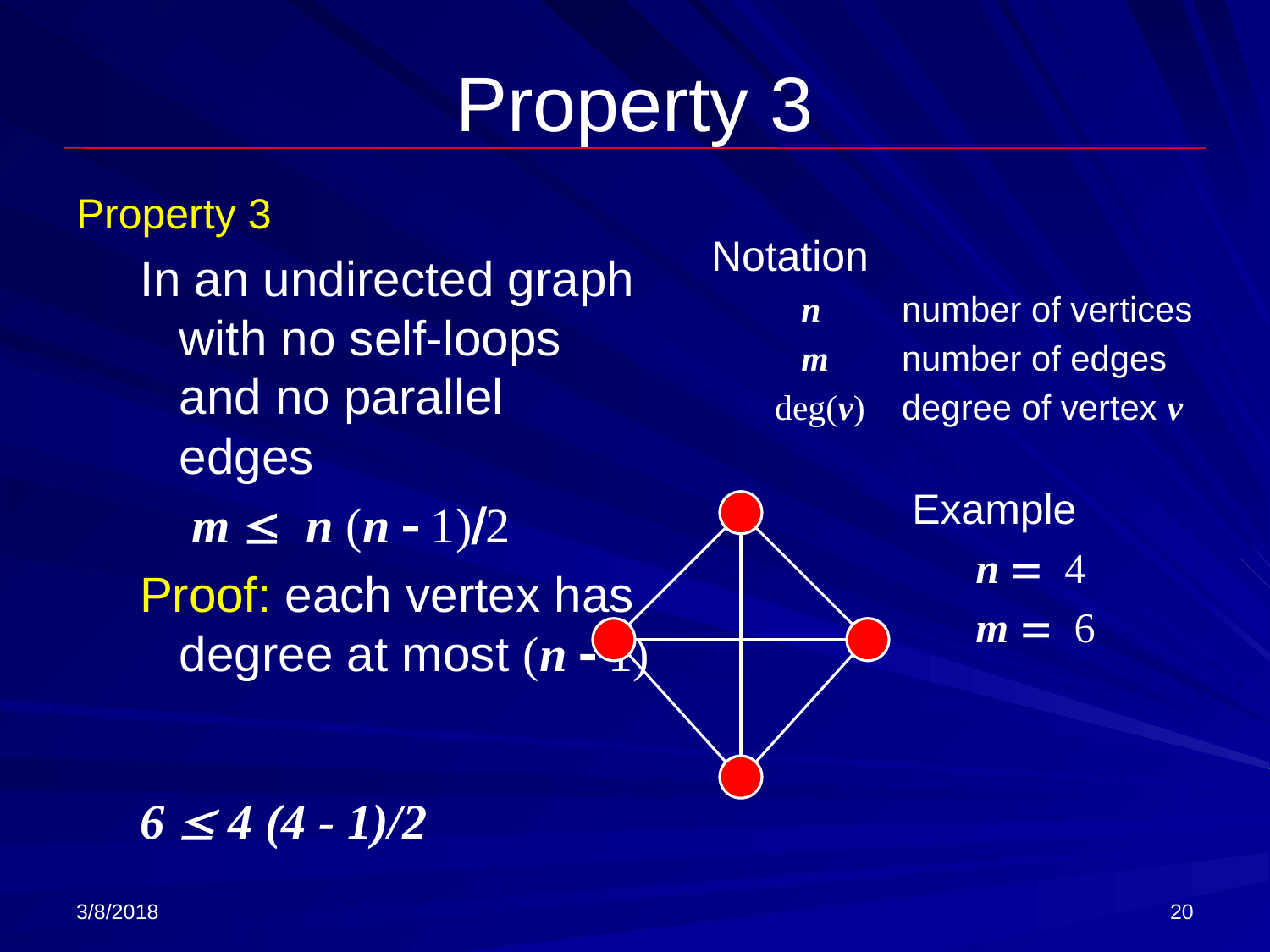

# Property 3
Property 3
In an undirected graph with no self-loops and no parallel edges
 	 m ≤ n (n − 1)/2
Proof: each vertex has degree at most (n − 1)

6 ≤ 4 (4 - 1)/2

Notation
   n	number of vertices
   m	number of edges
deg(v)	degree of vertex v

Example
n = 4
m = 6

3/8/2018
20